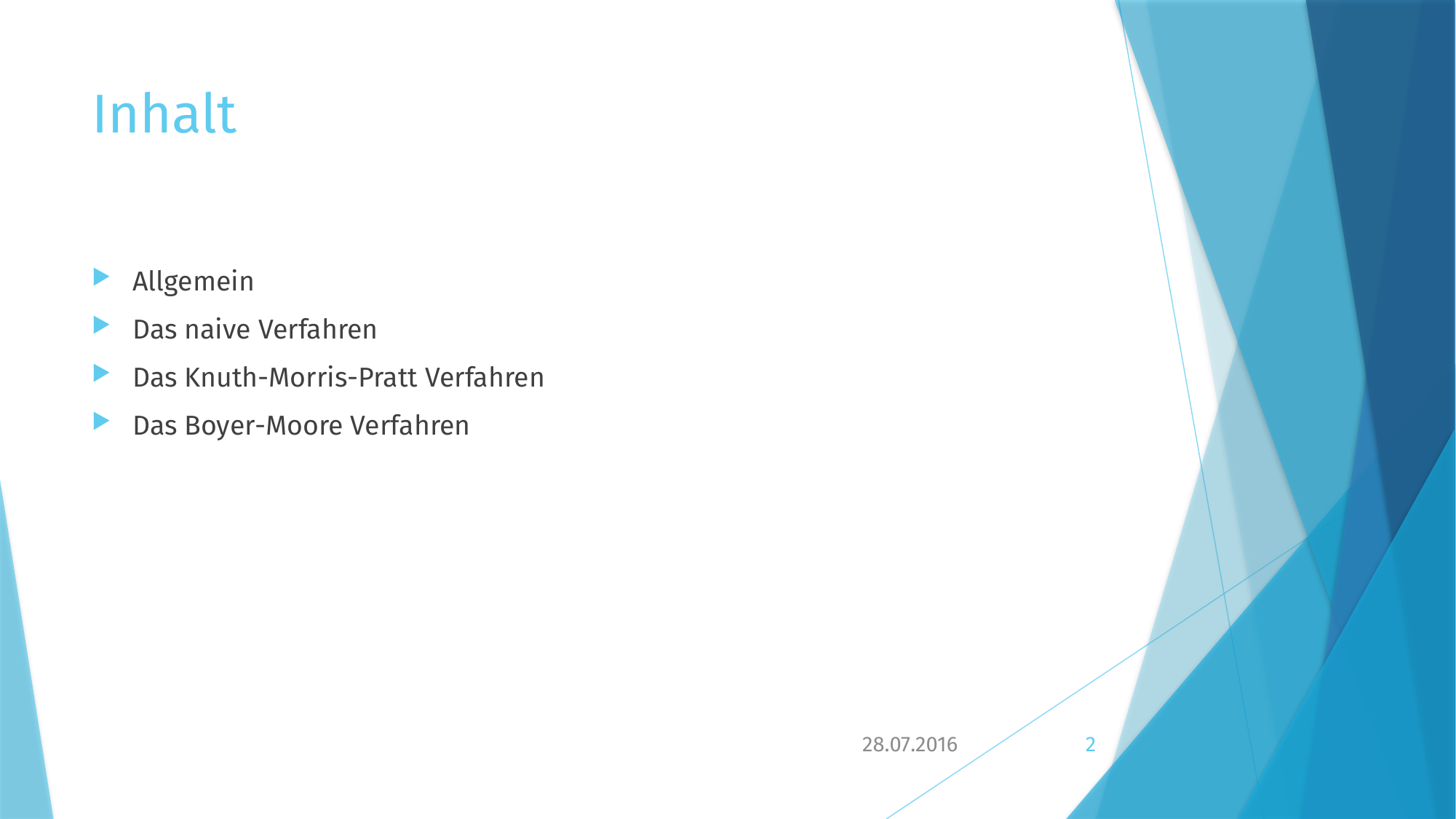

# Inhalt
Allgemein
Das naive Verfahren
Das Knuth-Morris-Pratt Verfahren
Das Boyer-Moore Verfahren

28.07.2016
2